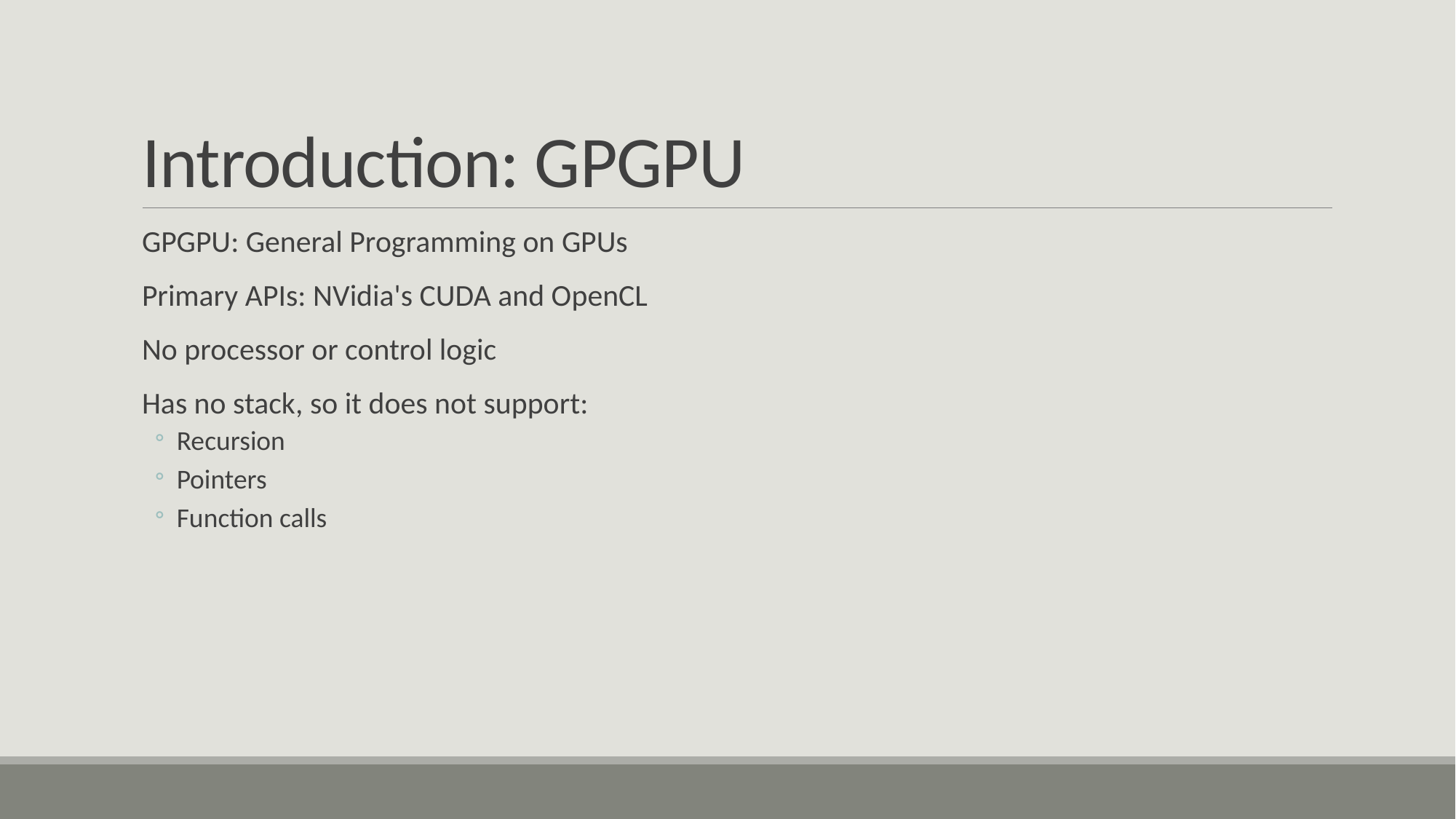

# Introduction: GPGPU
GPGPU: General Programming on GPUs
Primary APIs: NVidia's CUDA and OpenCL
No processor or control logic
Has no stack, so it does not support:
Recursion
Pointers
Function calls